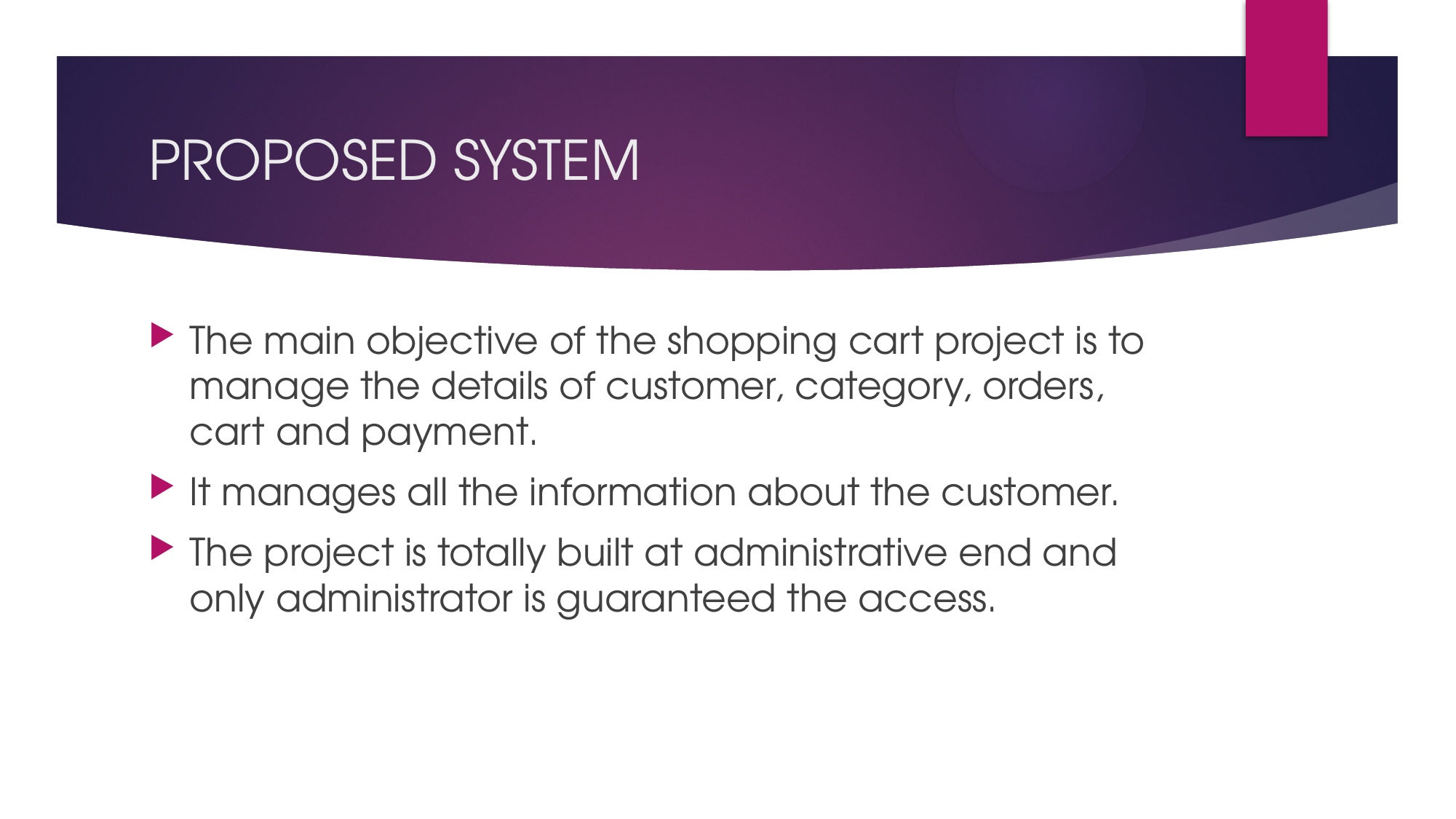

# PROPOSED SYSTEM
The main objective of the shopping cart project is to manage the details of customer, category, orders, cart and payment.
It manages all the information about the customer.
The project is totally built at administrative end and only administrator is guaranteed the access.